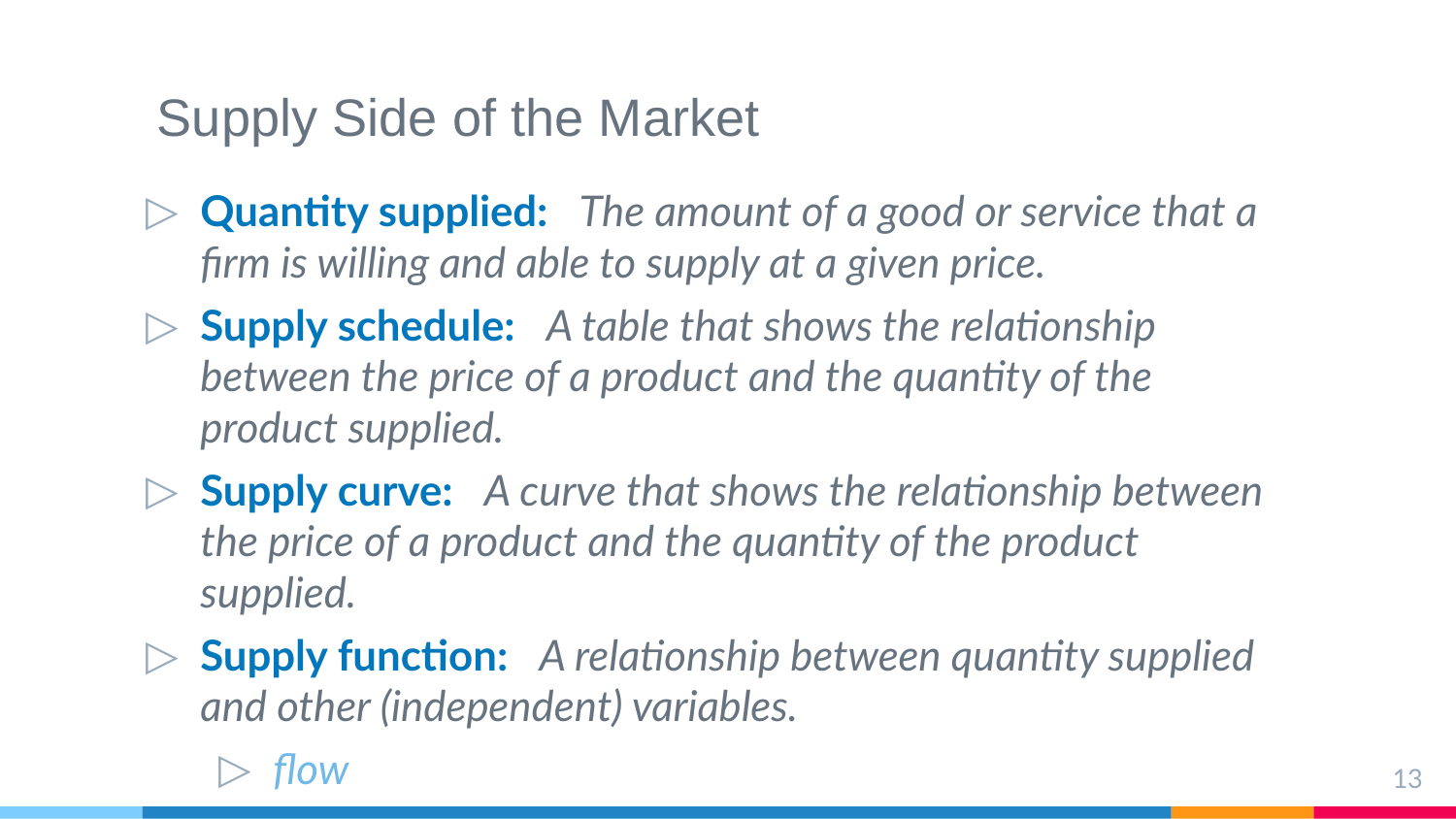

# Supply Side of the Market
Quantity supplied:   The amount of a good or service that a firm is willing and able to supply at a given price.
Supply schedule:   A table that shows the relationship between the price of a product and the quantity of the product supplied.
Supply curve:   A curve that shows the relationship between the price of a product and the quantity of the product supplied.
Supply function:   A relationship between quantity supplied and other (independent) variables.
flow

13